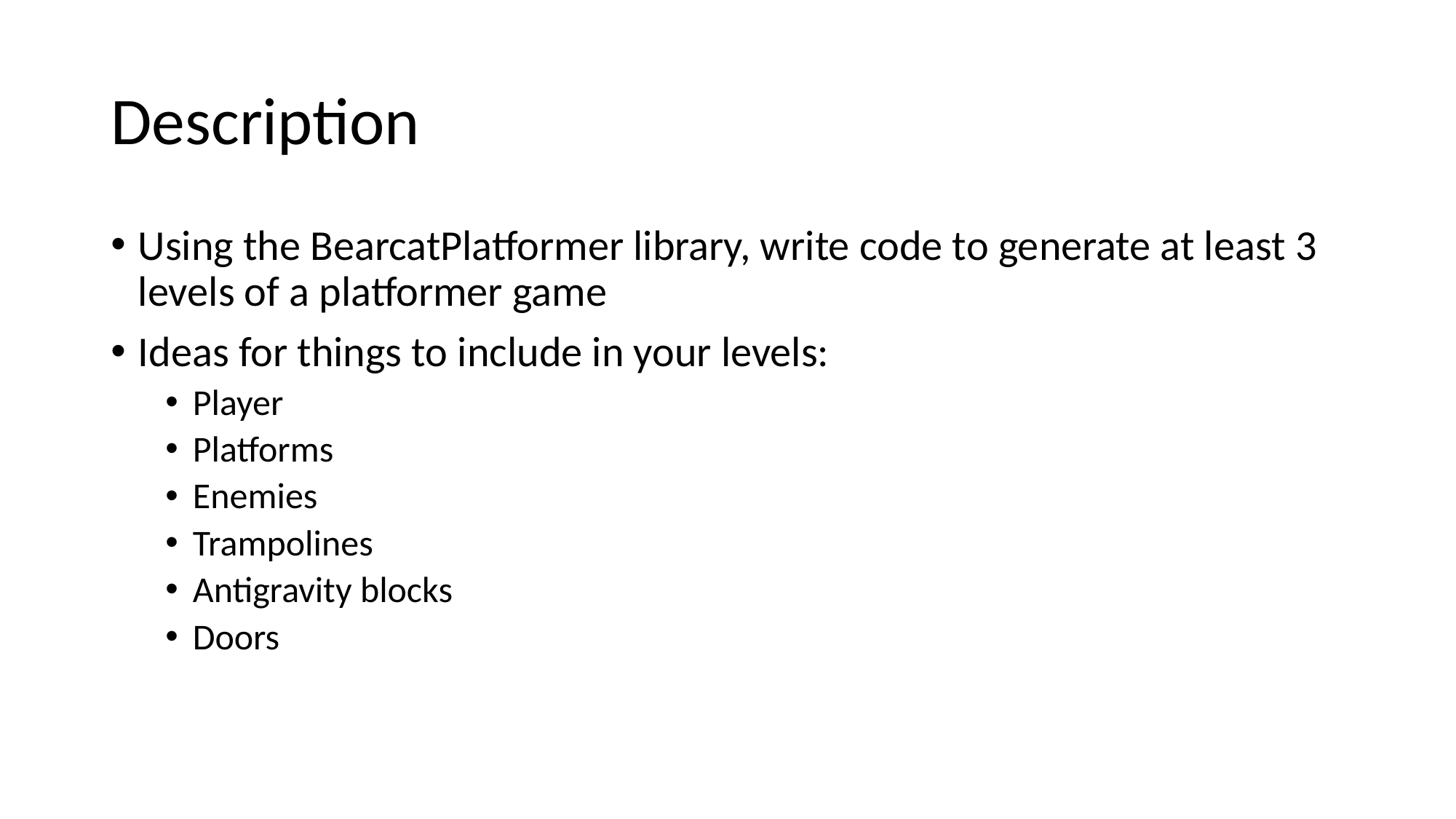

# Description
Using the BearcatPlatformer library, write code to generate at least 3 levels of a platformer game
Ideas for things to include in your levels:
Player
Platforms
Enemies
Trampolines
Antigravity blocks
Doors